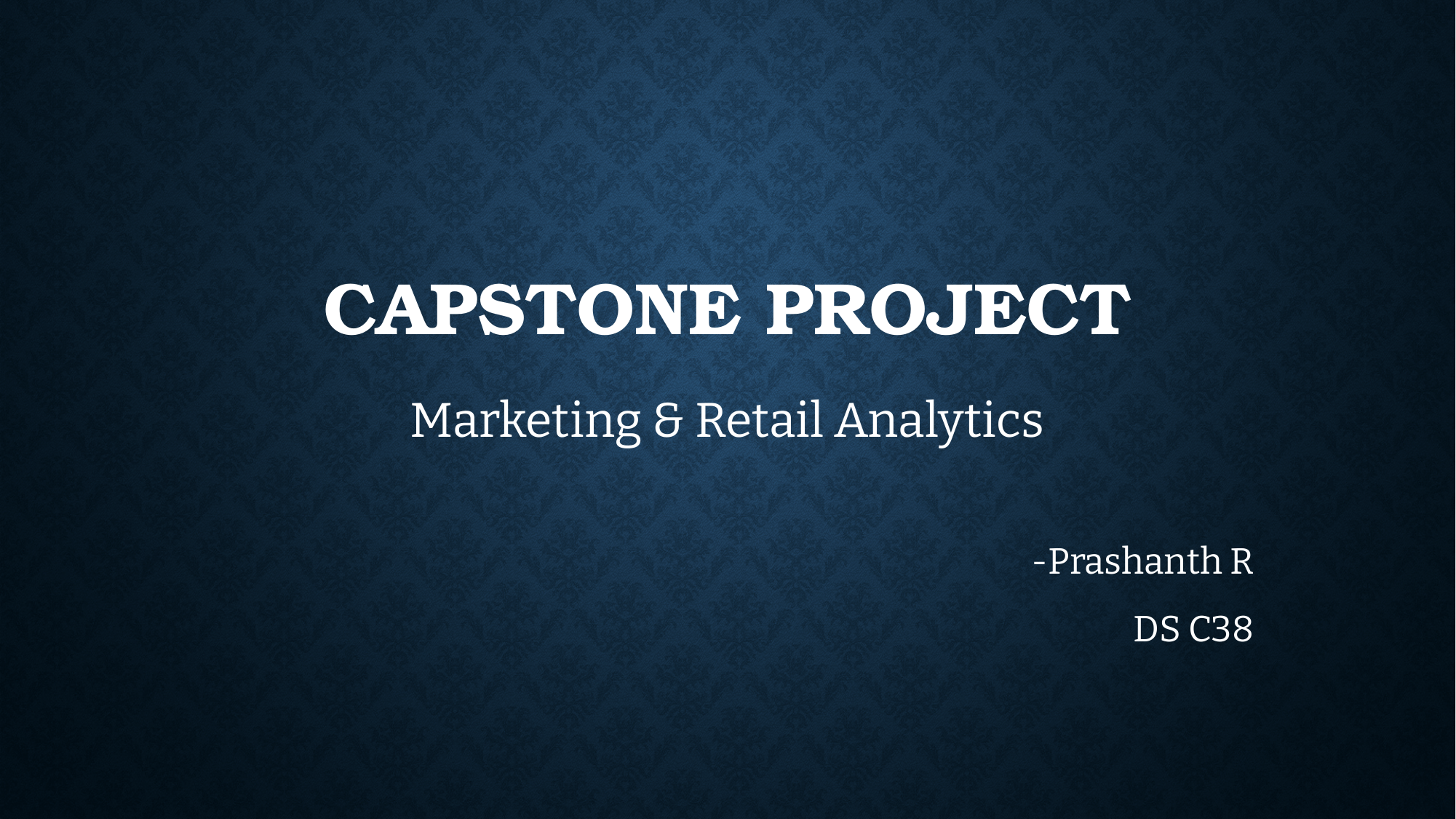

# Capstone project
Marketing & Retail Analytics

-Prashanth R
DS C38